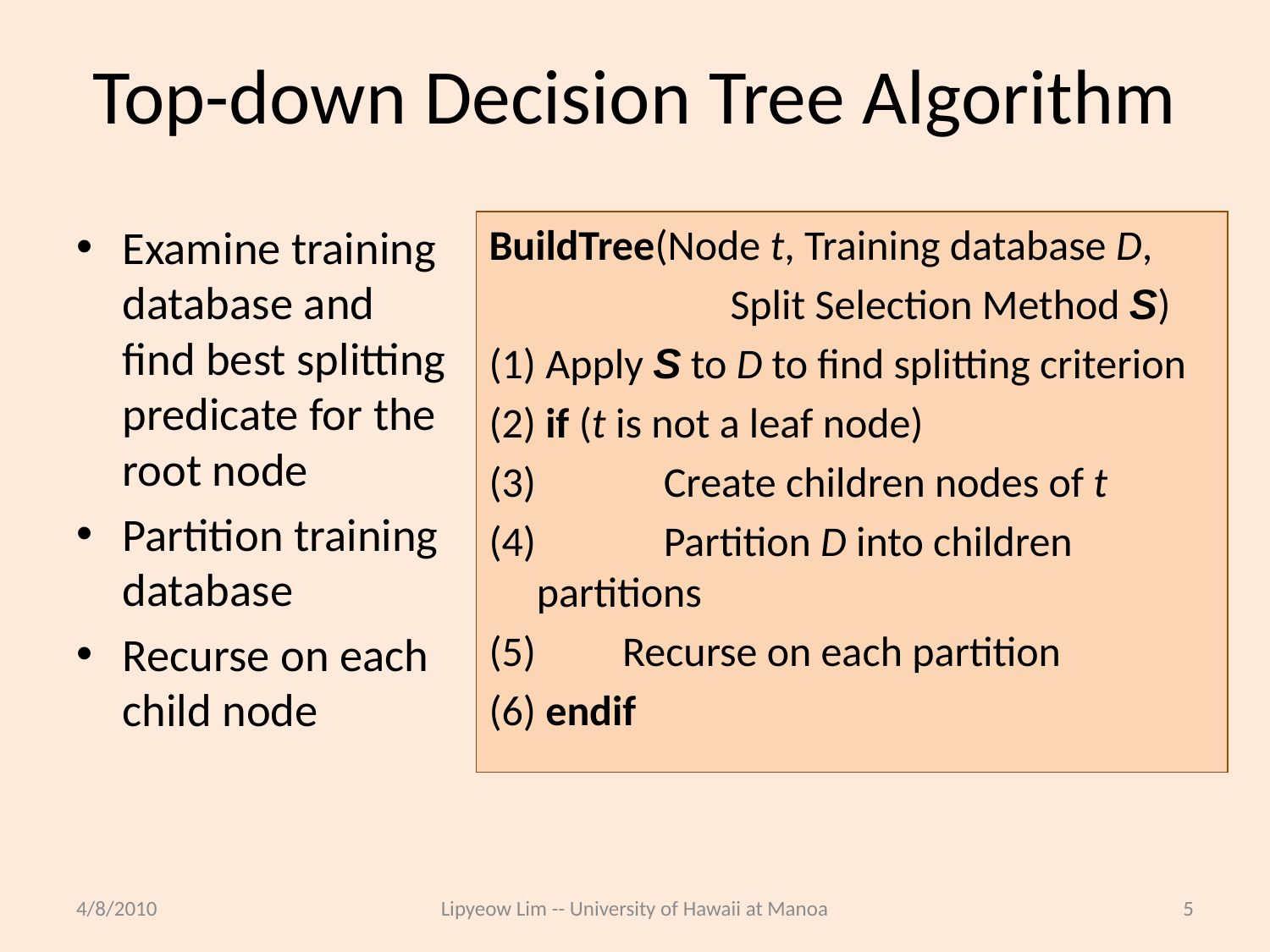

# Top-down Decision Tree Algorithm
Examine training database and find best splitting predicate for the root node
Partition training database
Recurse on each child node

BuildTree(Node t, Training database D,
		       Split Selection Method S)
(1) Apply S to D to find splitting criterion
(2) if (t is not a leaf node)
(3) 	Create children nodes of t
(4) 	Partition D into children partitions
(5)	         Recurse on each partition
(6) endif
4/8/2010
Lipyeow Lim -- University of Hawaii at Manoa
5